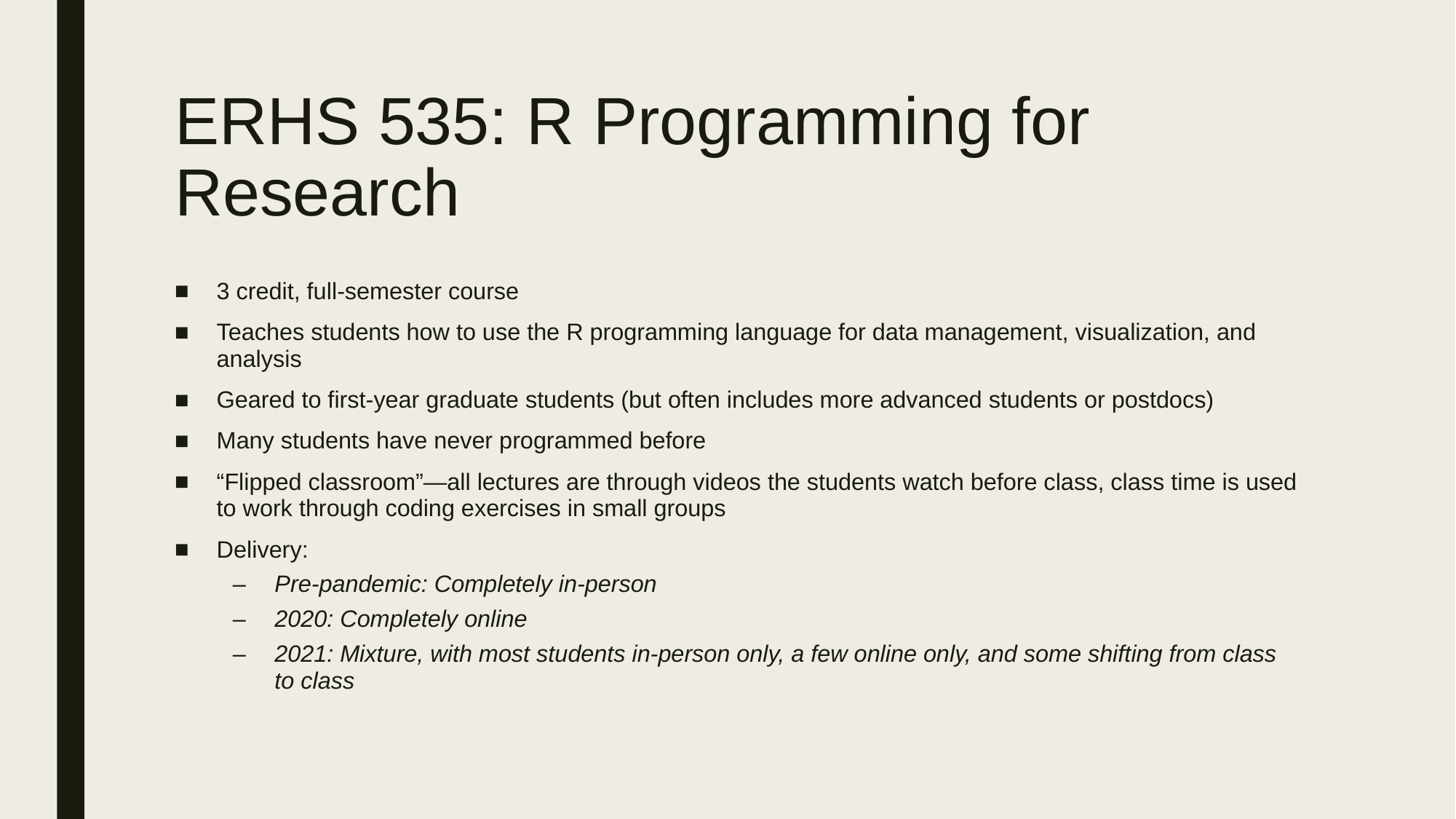

# ERHS 535: R Programming for Research
3 credit, full-semester course
Teaches students how to use the R programming language for data management, visualization, and analysis
Geared to first-year graduate students (but often includes more advanced students or postdocs)
Many students have never programmed before
“Flipped classroom”—all lectures are through videos the students watch before class, class time is used to work through coding exercises in small groups
Delivery:
Pre-pandemic: Completely in-person
2020: Completely online
2021: Mixture, with most students in-person only, a few online only, and some shifting from class to class